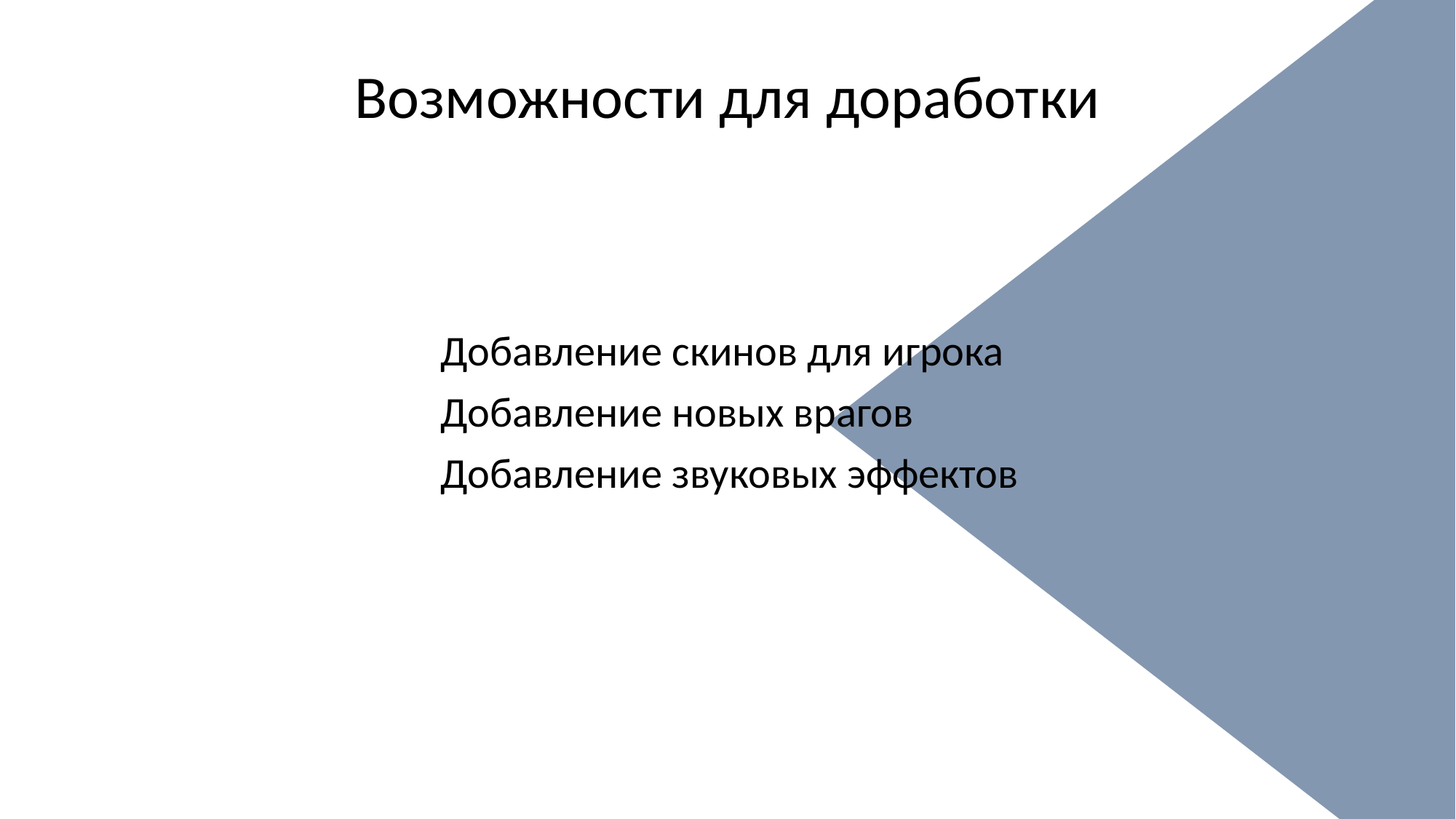

# Возможности для доработки

Добавление скинов для игрока
Добавление новых врагов
Добавление звуковых эффектов